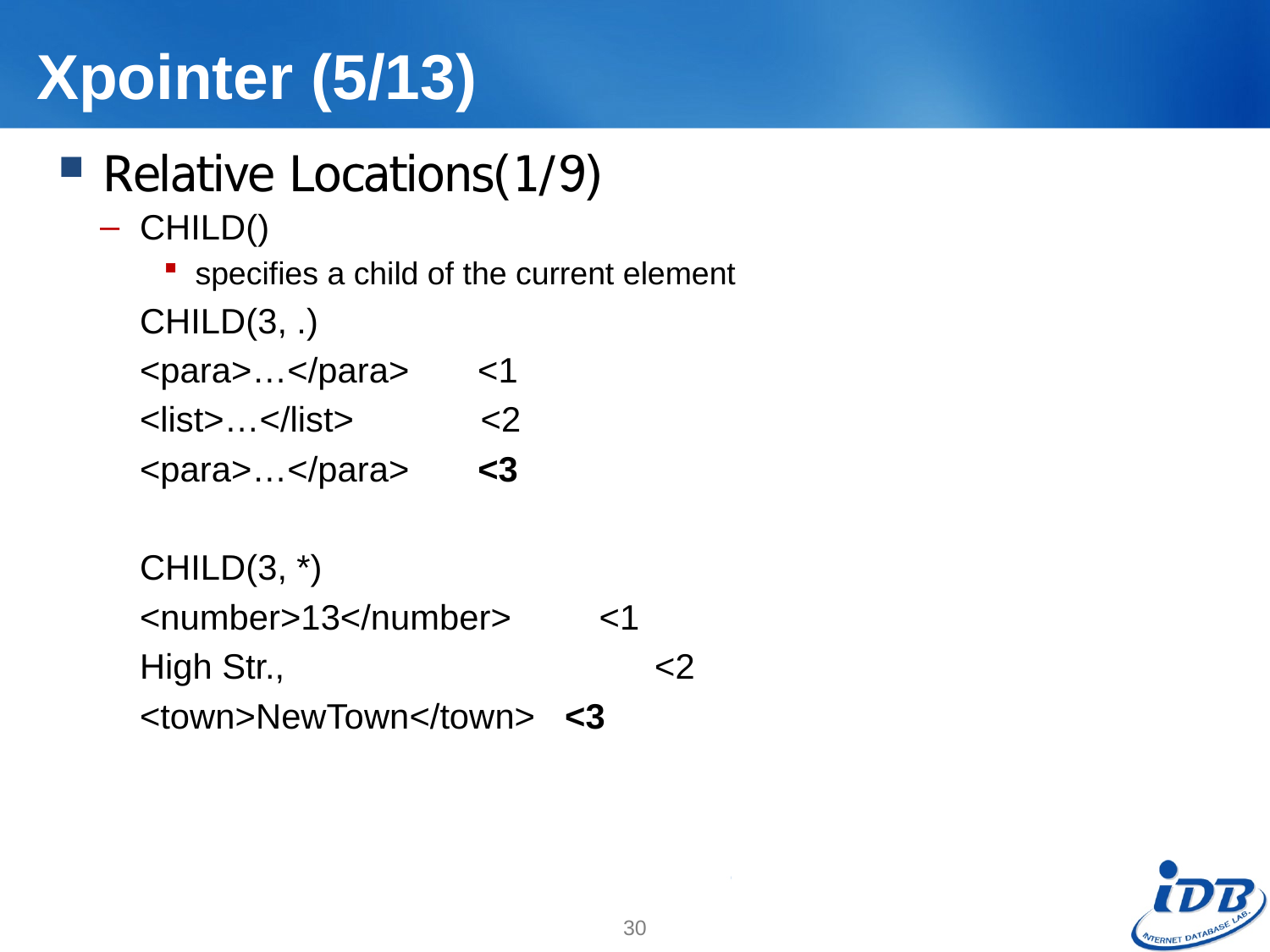

# Xpointer (5/13)
 Relative Locations(1/9)

CHILD()
specifies a child of the current element
	CHILD(3, .)
	<para>…</para>       <1
	<list>…</list>             <2
	<para>…</para>       <3

	CHILD(3, *)
	<number>13</number>         <1
	High Str.,                                      <2
	<town>NewTown</town>   <3

30